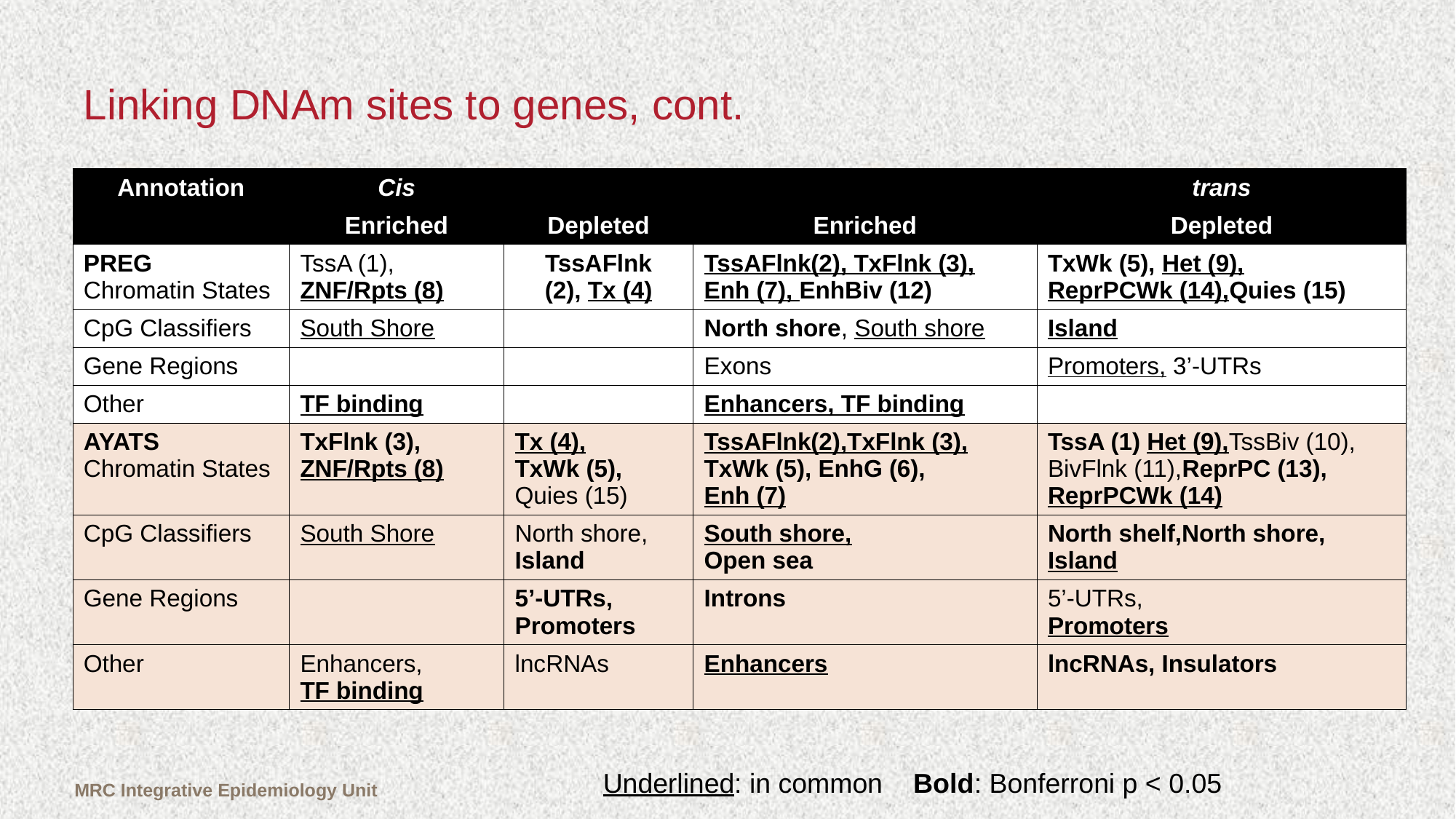

# Linking DNAm sites to genes, cont.
| Annotation | Cis |  |  | trans |
| --- | --- | --- | --- | --- |
|  | Enriched | Depleted | Enriched | Depleted |
| PREG Chromatin States | TssA (1), ZNF/Rpts (8) | TssAFlnk (2), Tx (4) | TssAFlnk(2), TxFlnk (3), Enh (7), EnhBiv (12) | TxWk (5), Het (9), ReprPCWk (14),Quies (15) |
| CpG Classifiers | South Shore |  | North shore, South shore | Island |
| Gene Regions |  |  | Exons | Promoters, 3’-UTRs |
| Other | TF binding |  | Enhancers, TF binding |  |
| AYATS Chromatin States | TxFlnk (3), ZNF/Rpts (8) | Tx (4), TxWk (5), Quies (15) | TssAFlnk(2),TxFlnk (3), TxWk (5), EnhG (6), Enh (7) | TssA (1) Het (9),TssBiv (10), BivFlnk (11),ReprPC (13), ReprPCWk (14) |
| CpG Classifiers | South Shore | North shore, Island | South shore, Open sea | North shelf,North shore, Island |
| Gene Regions |  | 5’-UTRs, Promoters | Introns | 5’-UTRs, Promoters |
| Other | Enhancers, TF binding | lncRNAs | Enhancers | lncRNAs, Insulators |
Underlined: in common    Bold: Bonferroni p < 0.05